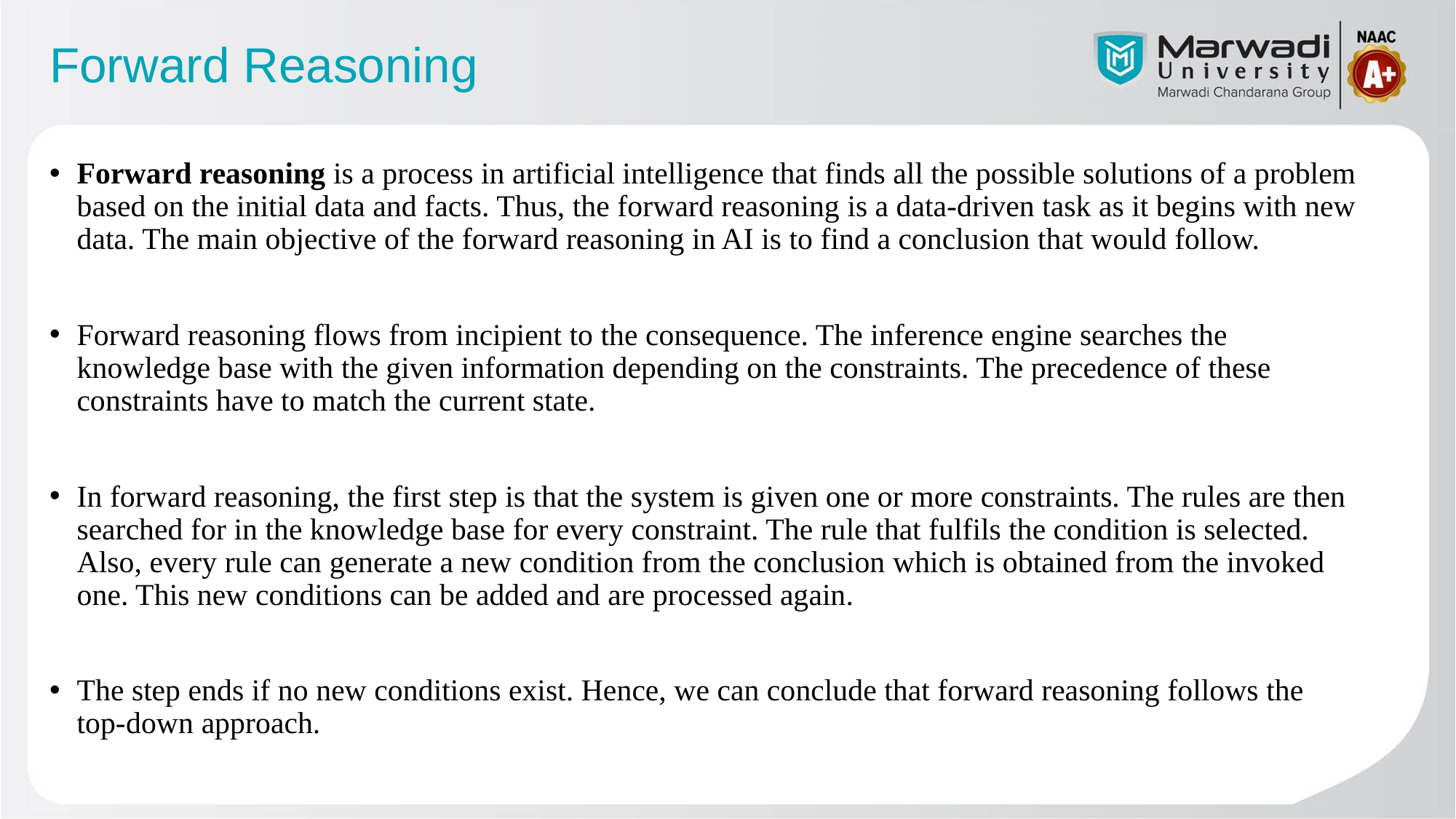

Forward Reasoning
Forward reasoning is a process in artificial intelligence that finds all the possible solutions of a problem based on the initial data and facts. Thus, the forward reasoning is a data-driven task as it begins with new data. The main objective of the forward reasoning in AI is to find a conclusion that would follow.

Forward reasoning flows from incipient to the consequence. The inference engine searches the knowledge base with the given information depending on the constraints. The precedence of these constraints have to match the current state.

In forward reasoning, the first step is that the system is given one or more constraints. The rules are then searched for in the knowledge base for every constraint. The rule that fulfils the condition is selected. Also, every rule can generate a new condition from the conclusion which is obtained from the invoked one. This new conditions can be added and are processed again.

The step ends if no new conditions exist. Hence, we can conclude that forward reasoning follows the top-down approach.